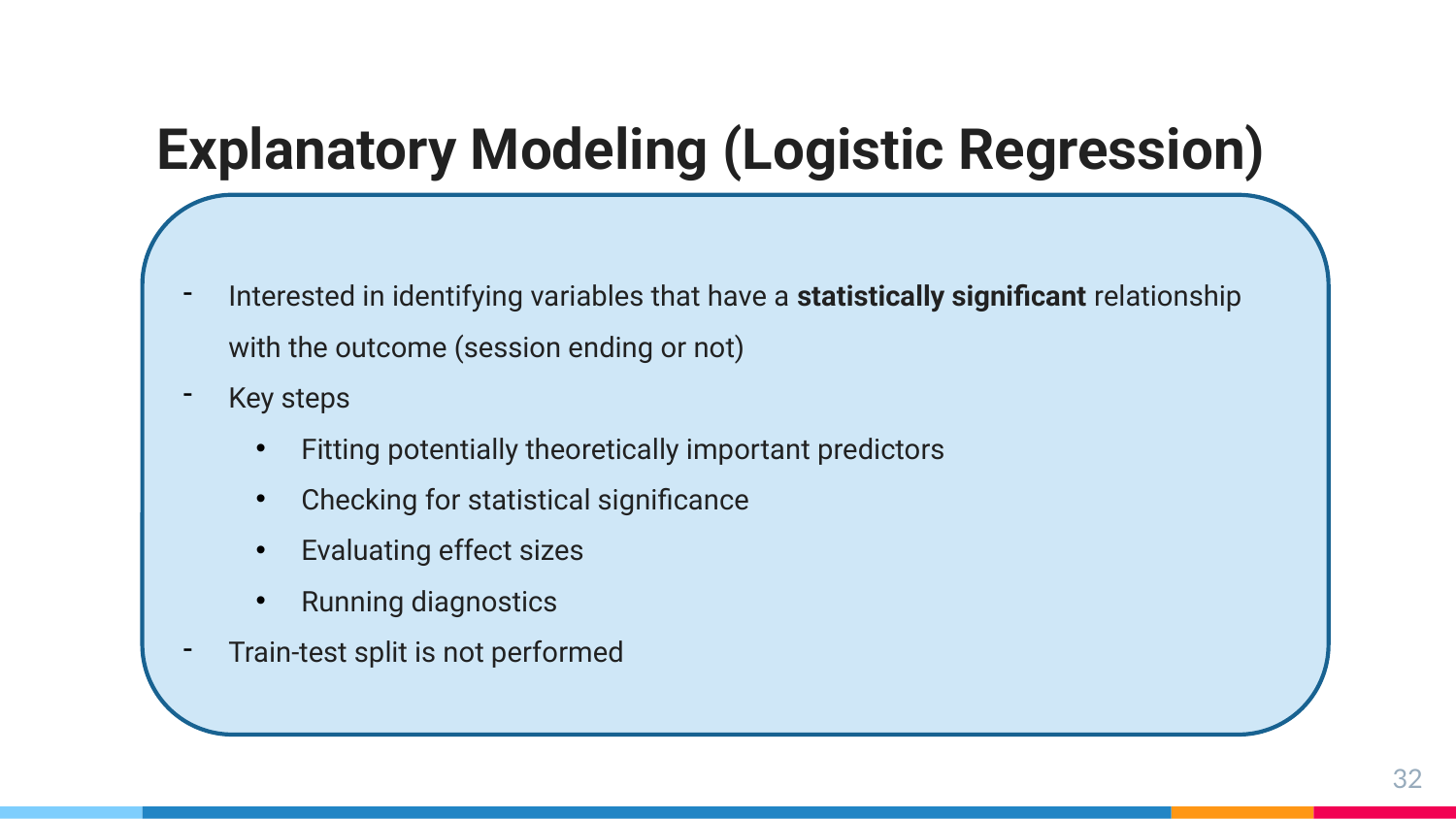

# Explanatory Modeling (Logistic Regression)

Interested in identifying variables that have a statistically significant relationship with the outcome (session ending or not)
Key steps
Fitting potentially theoretically important predictors
Checking for statistical significance
Evaluating effect sizes
Running diagnostics
Train-test split is not performed
32